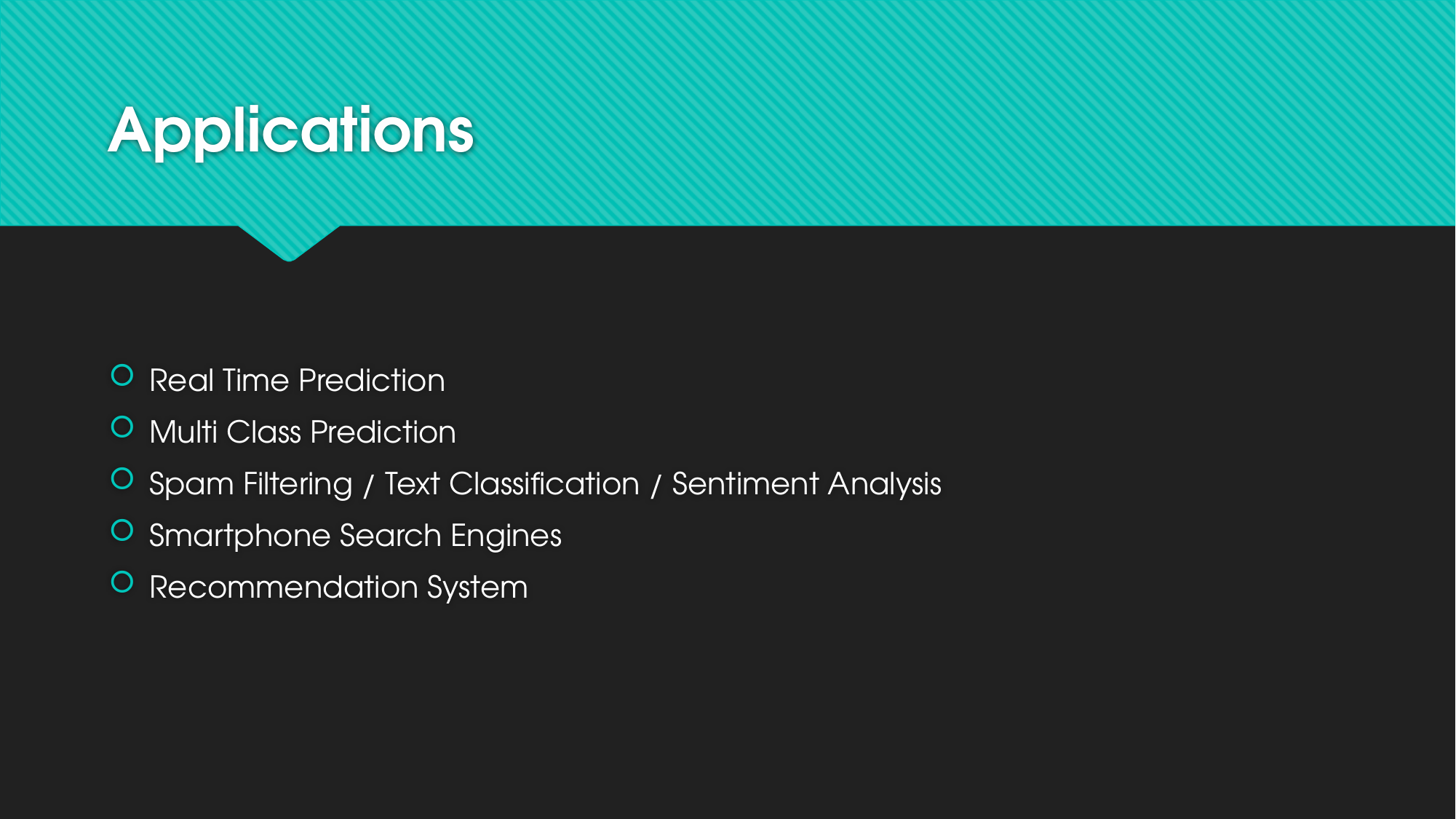

# Applications
Real Time Prediction
Multi Class Prediction
Spam Filtering / Text Classification / Sentiment Analysis
Smartphone Search Engines
Recommendation System